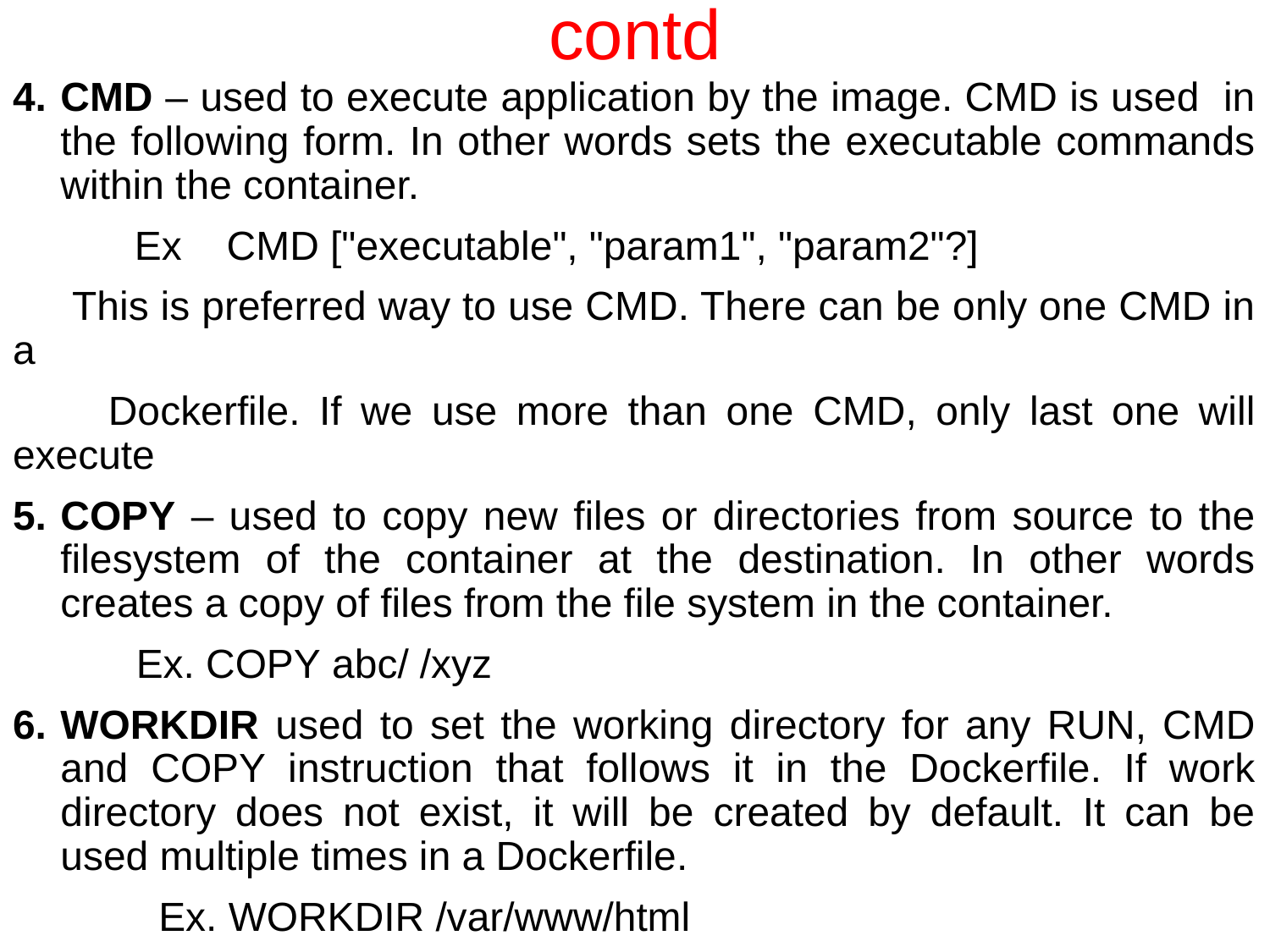

# contd
CMD – used to execute application by the image. CMD is used  in the following form. In other words sets the executable commands within the container.
	Ex    CMD ["executable", "param1", "param2"?]
     This is preferred way to use CMD. There can be only one CMD in a
     Dockerfile. If we use more than one CMD, only last one will execute
COPY – used to copy new files or directories from source to the filesystem of the container at the destination. In other words creates a copy of files from the file system in the container.
           Ex. COPY abc/ /xyz
WORKDIR used to set the working directory for any RUN, CMD and COPY instruction that follows it in the Dockerfile. If work directory does not exist, it will be created by default. It can be used multiple times in a Dockerfile.
             Ex. WORKDIR /var/www/html